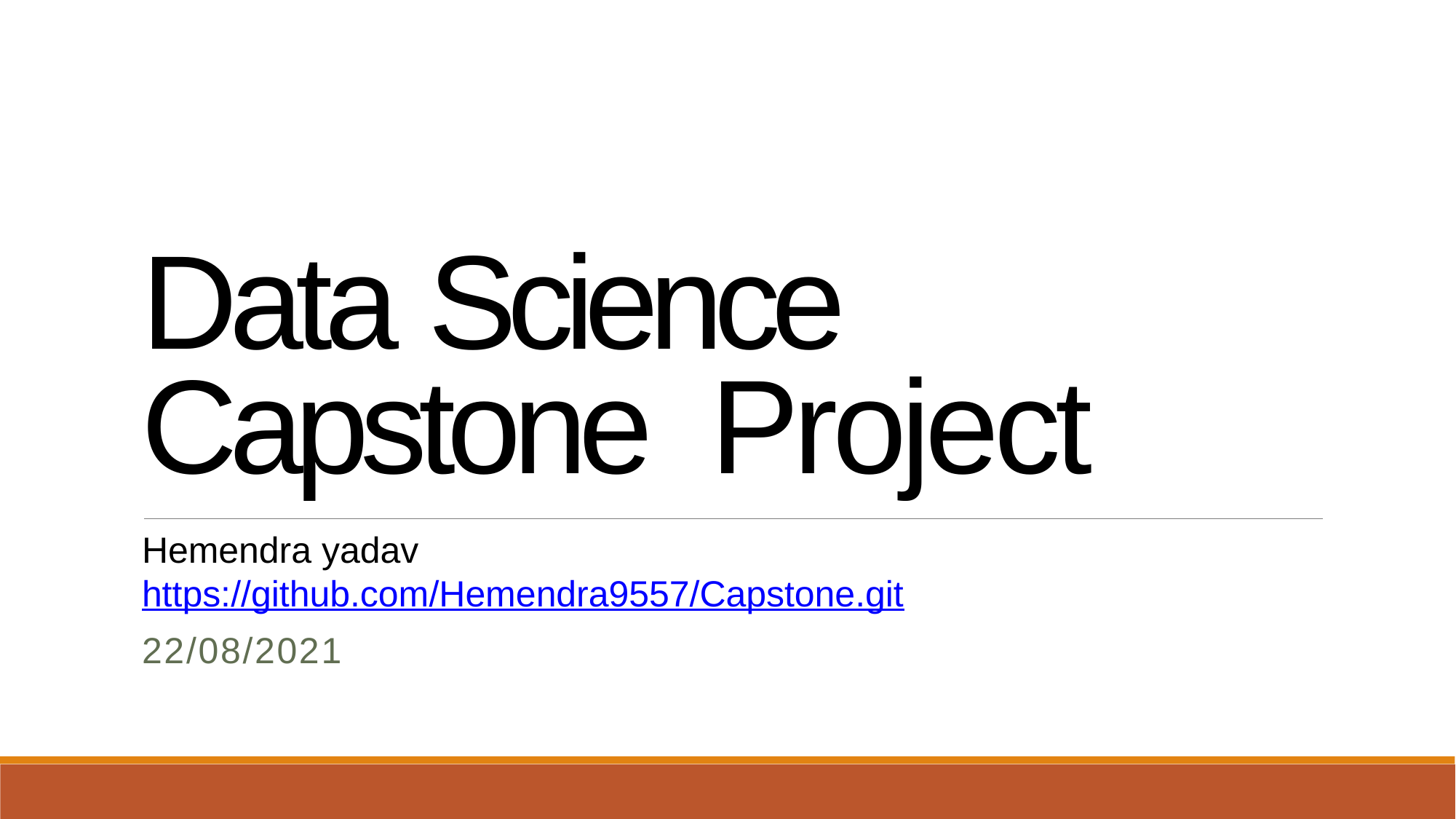

Data Science Capstone  Project
Hemendra yadav https://github.com/Hemendra9557/Capstone.git
22/08/2021